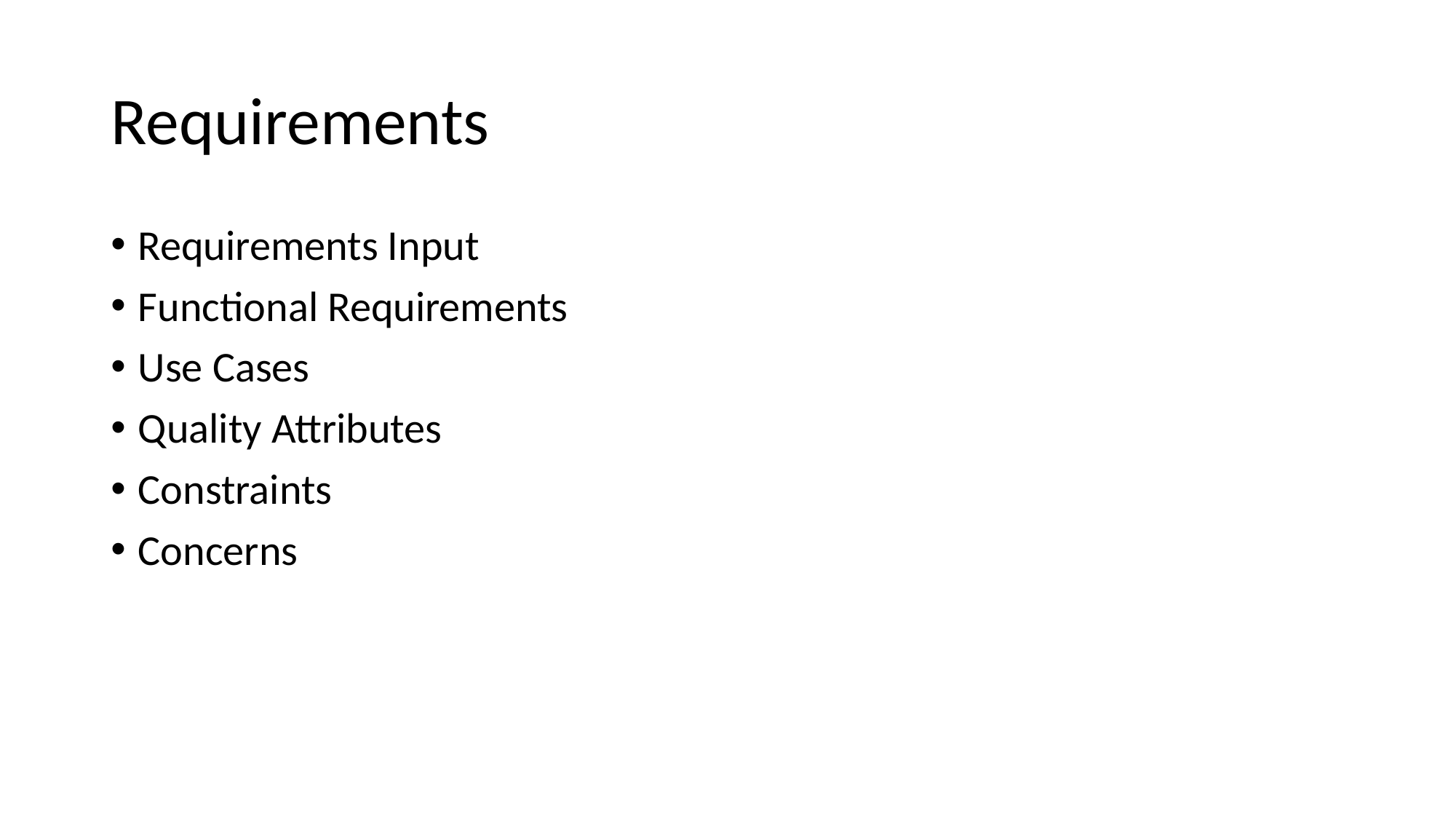

# Requirements
Requirements Input
Functional Requirements
Use Cases
Quality Attributes
Constraints
Concerns